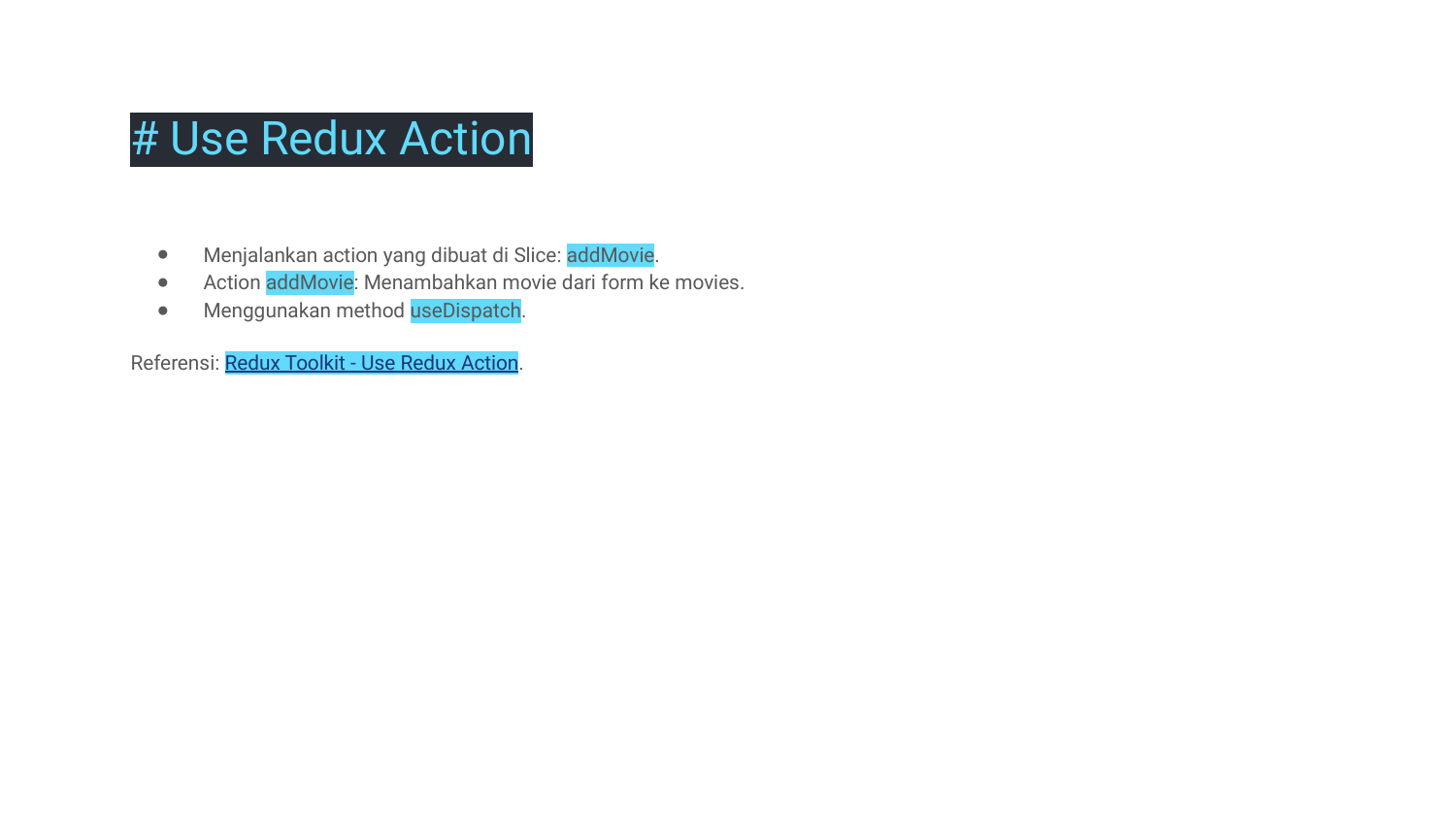

# Use Redux Action
Menjalankan action yang dibuat di Slice: addMovie.
Action addMovie: Menambahkan movie dari form ke movies.
Menggunakan method useDispatch.
Referensi: Redux Toolkit - Use Redux Action.